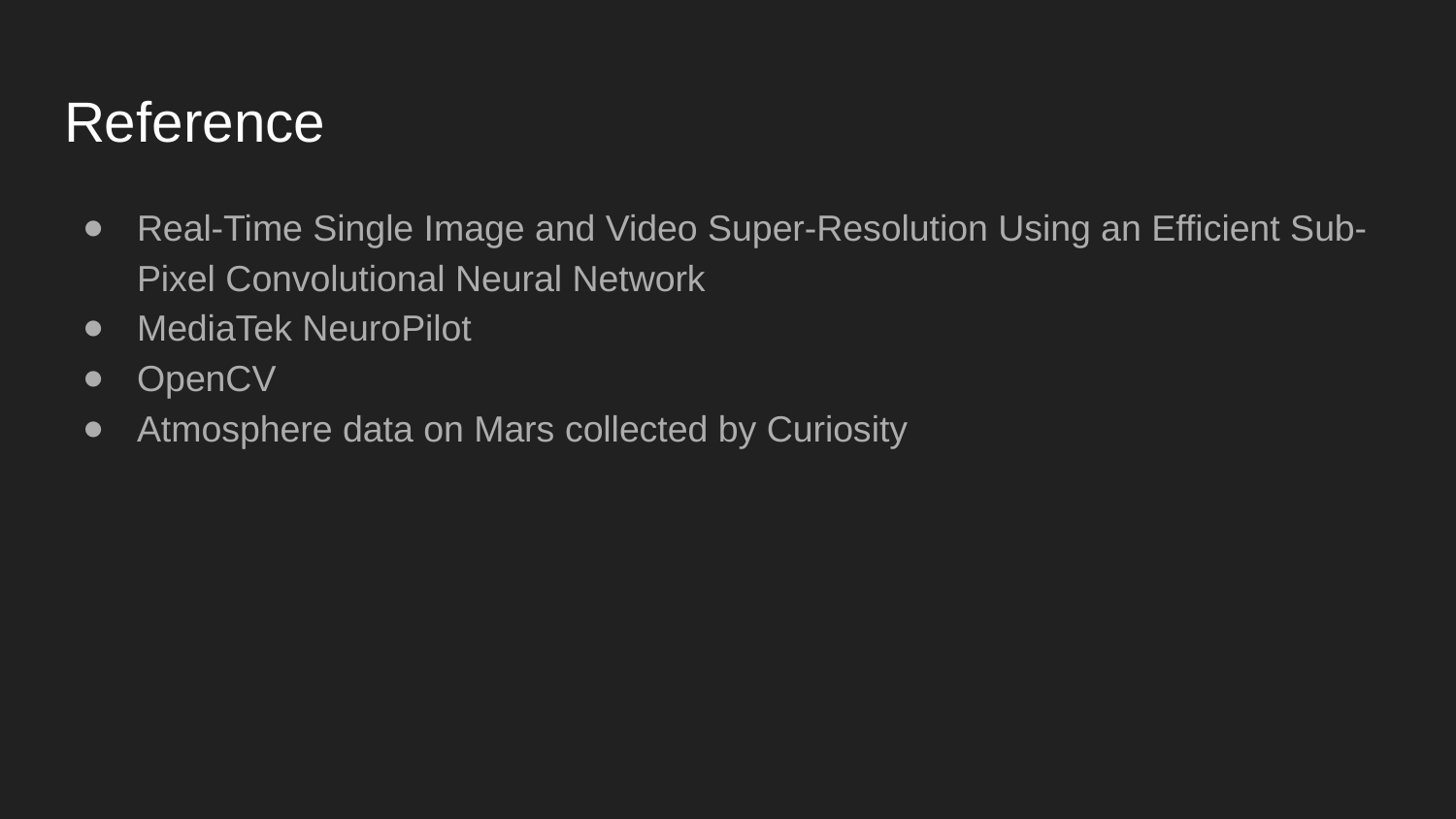

# Reference
Real-Time Single Image and Video Super-Resolution Using an Efficient Sub-Pixel Convolutional Neural Network
MediaTek NeuroPilot
OpenCV
Atmosphere data on Mars collected by Curiosity